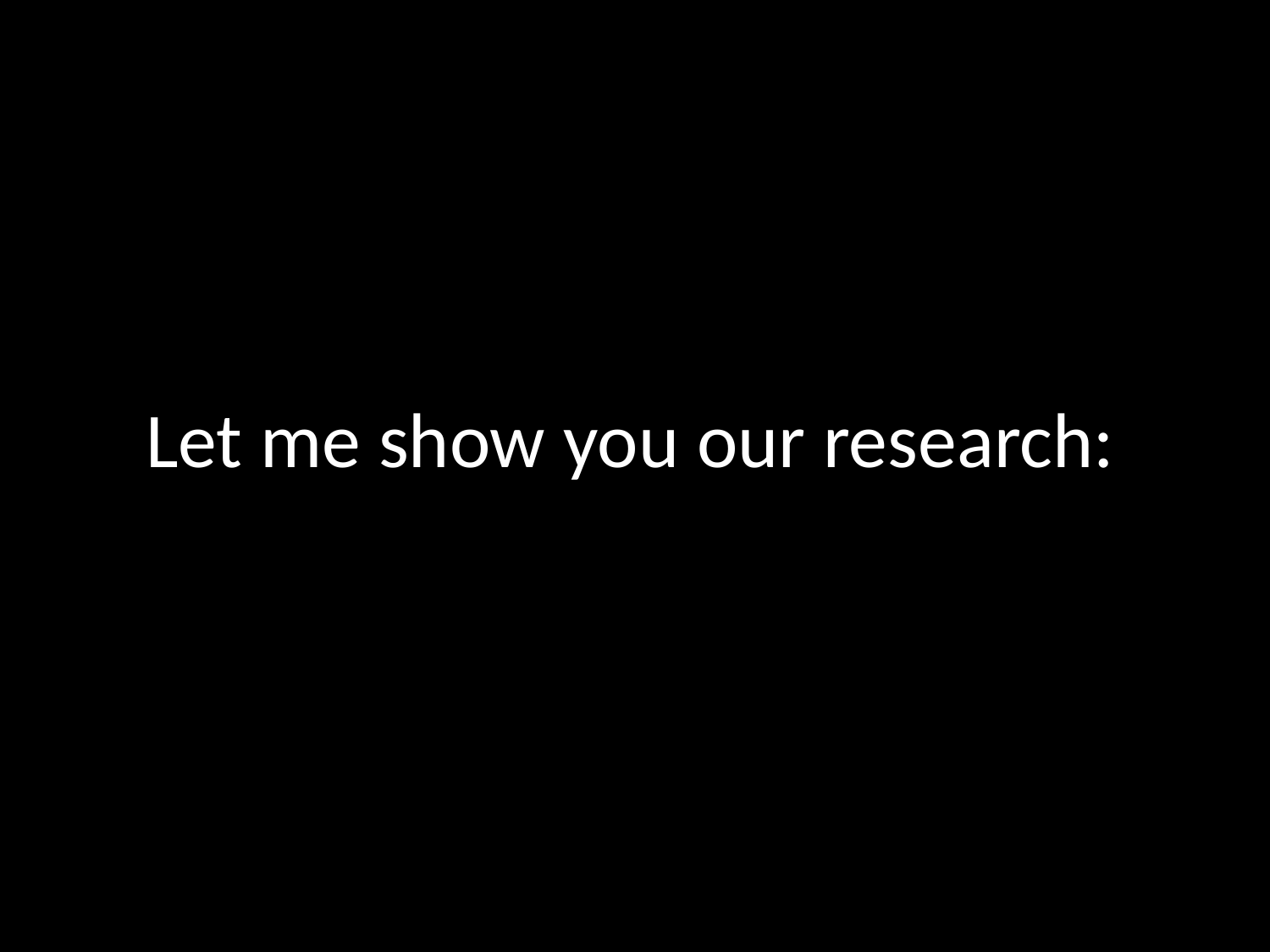

# Let me show you our research: